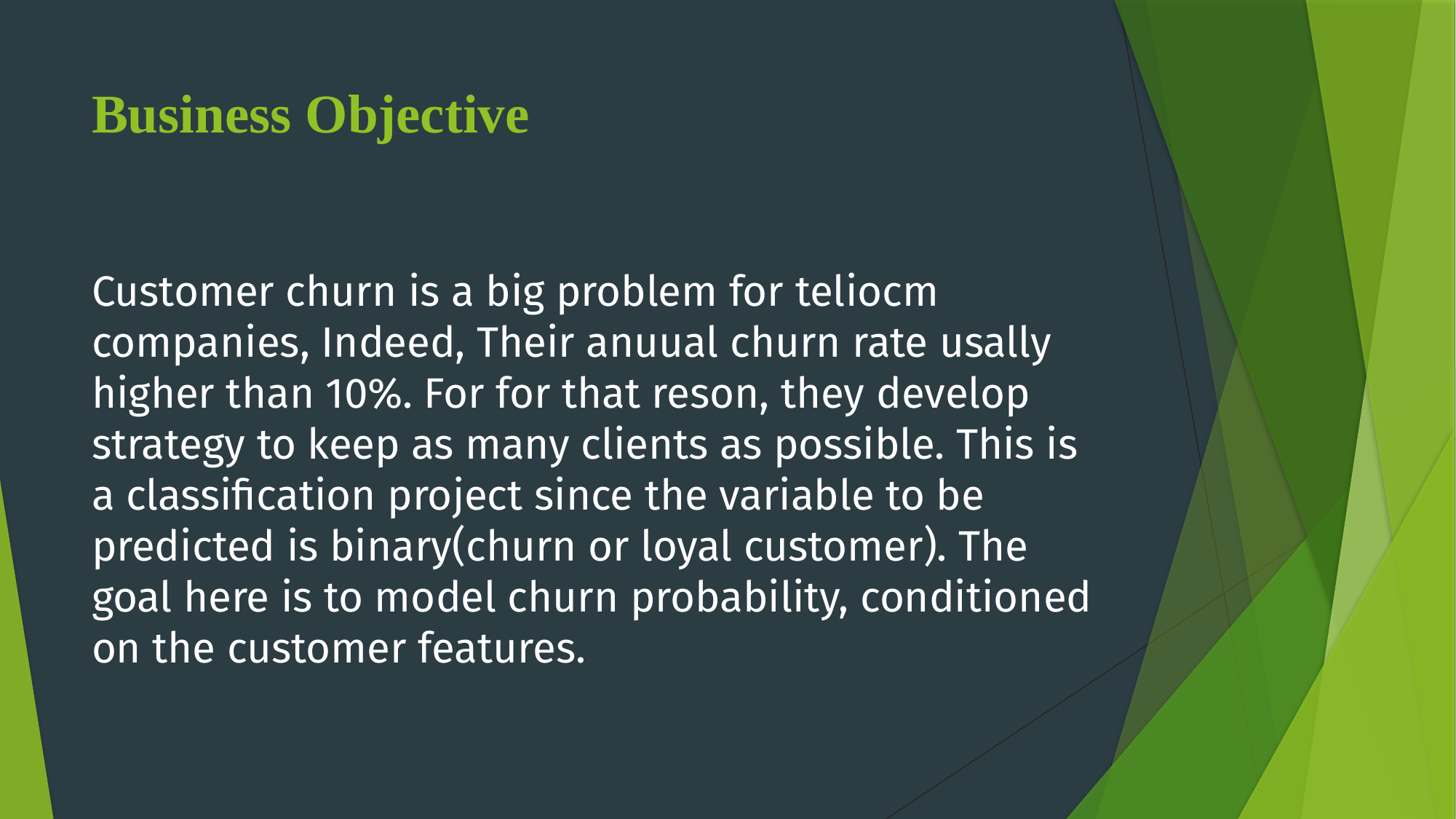

# Business Objective
Customer churn is a big problem for teliocm companies, Indeed, Their anuual churn rate usally higher than 10%. For for that reson, they develop strategy to keep as many clients as possible. This is a classification project since the variable to be predicted is binary(churn or loyal customer). The goal here is to model churn probability, conditioned on the customer features.